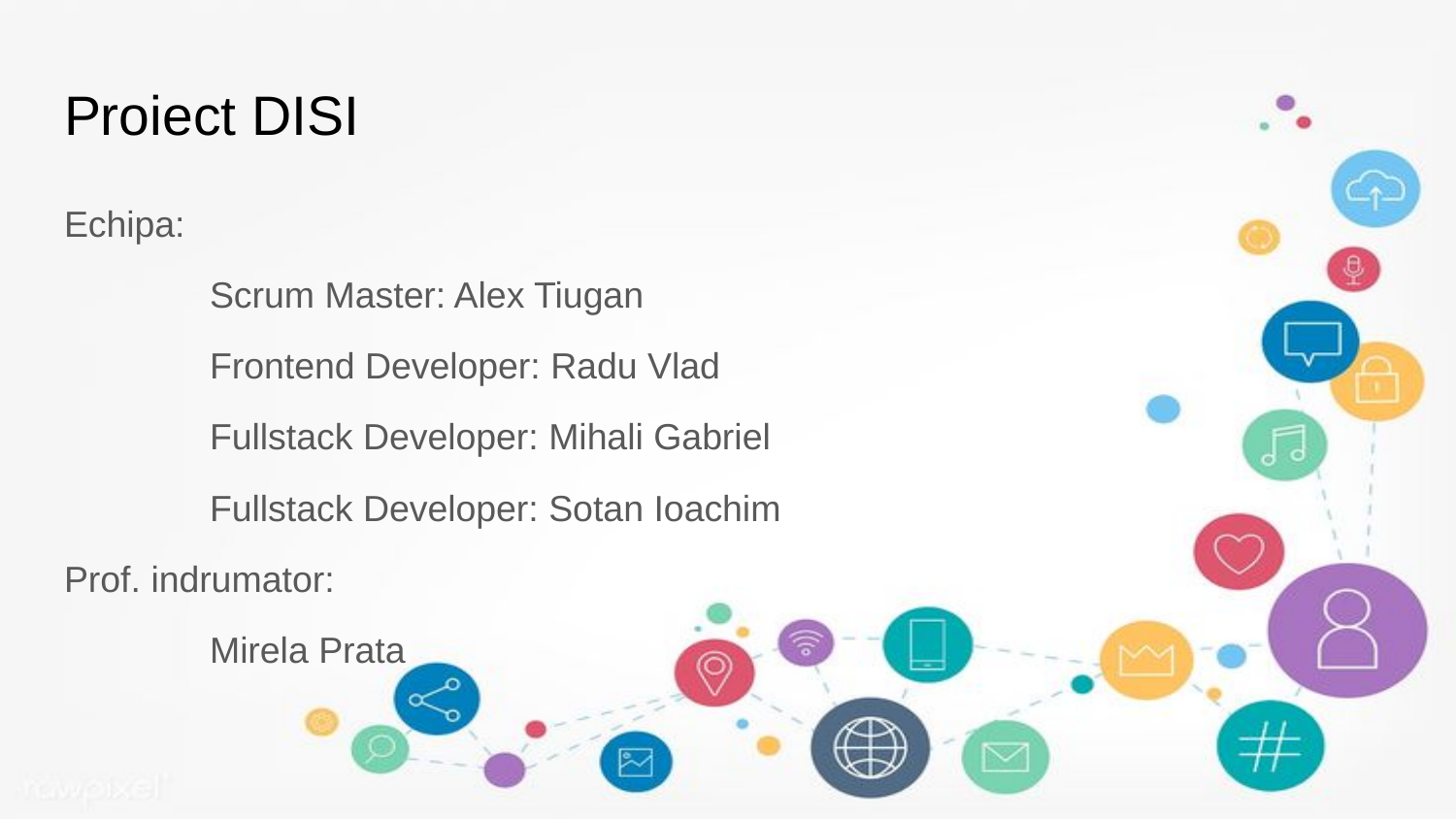

# Proiect DISI
Echipa:
	Scrum Master: Alex Tiugan
	Frontend Developer: Radu Vlad
	Fullstack Developer: Mihali Gabriel
	Fullstack Developer: Sotan Ioachim
Prof. indrumator:
	Mirela Prata